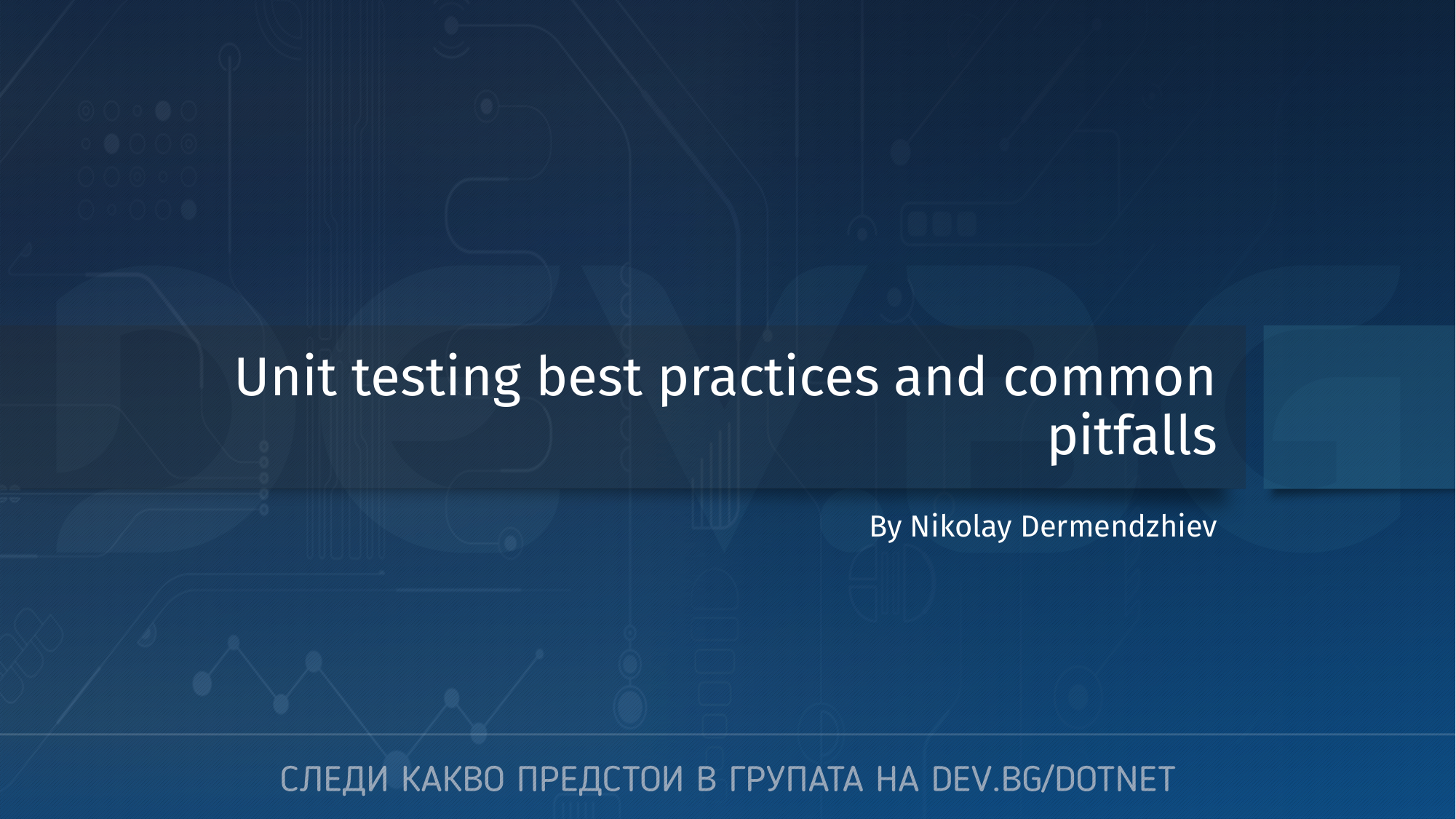

# Unit testing best practices and common pitfalls
By Nikolay Dermendzhiev